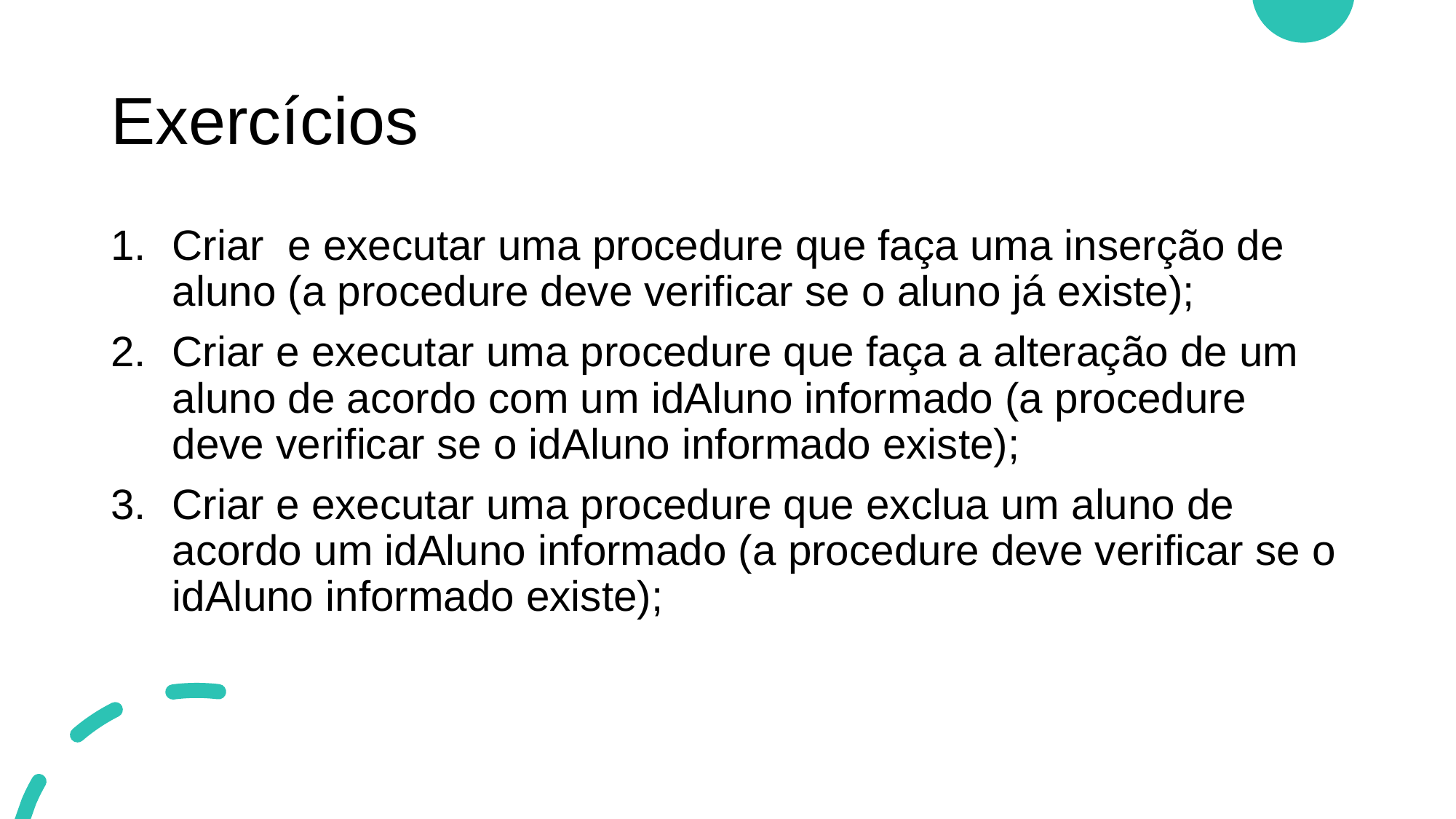

# Exercícios
Criar  e executar uma procedure que faça uma inserção de aluno (a procedure deve verificar se o aluno já existe);
Criar e executar uma procedure que faça a alteração de um aluno de acordo com um idAluno informado (a procedure deve verificar se o idAluno informado existe);
Criar e executar uma procedure que exclua um aluno de acordo um idAluno informado (a procedure deve verificar se o idAluno informado existe);